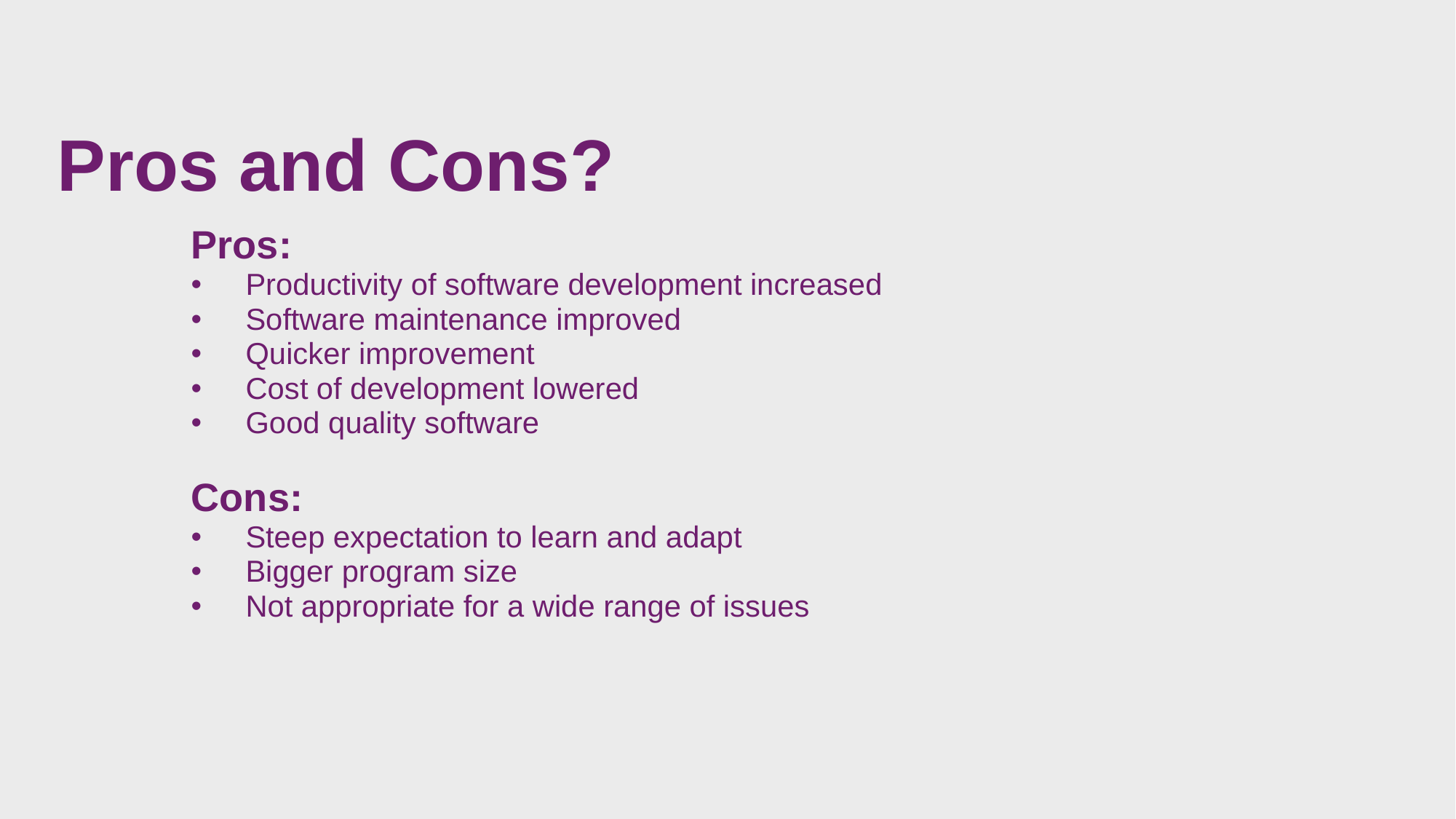

# Pros and Cons?
Pros:
Productivity of software development increased
Software maintenance improved
Quicker improvement
Cost of development lowered
Good quality software

Cons:
Steep expectation to learn and adapt
Bigger program size
Not appropriate for a wide range of issues